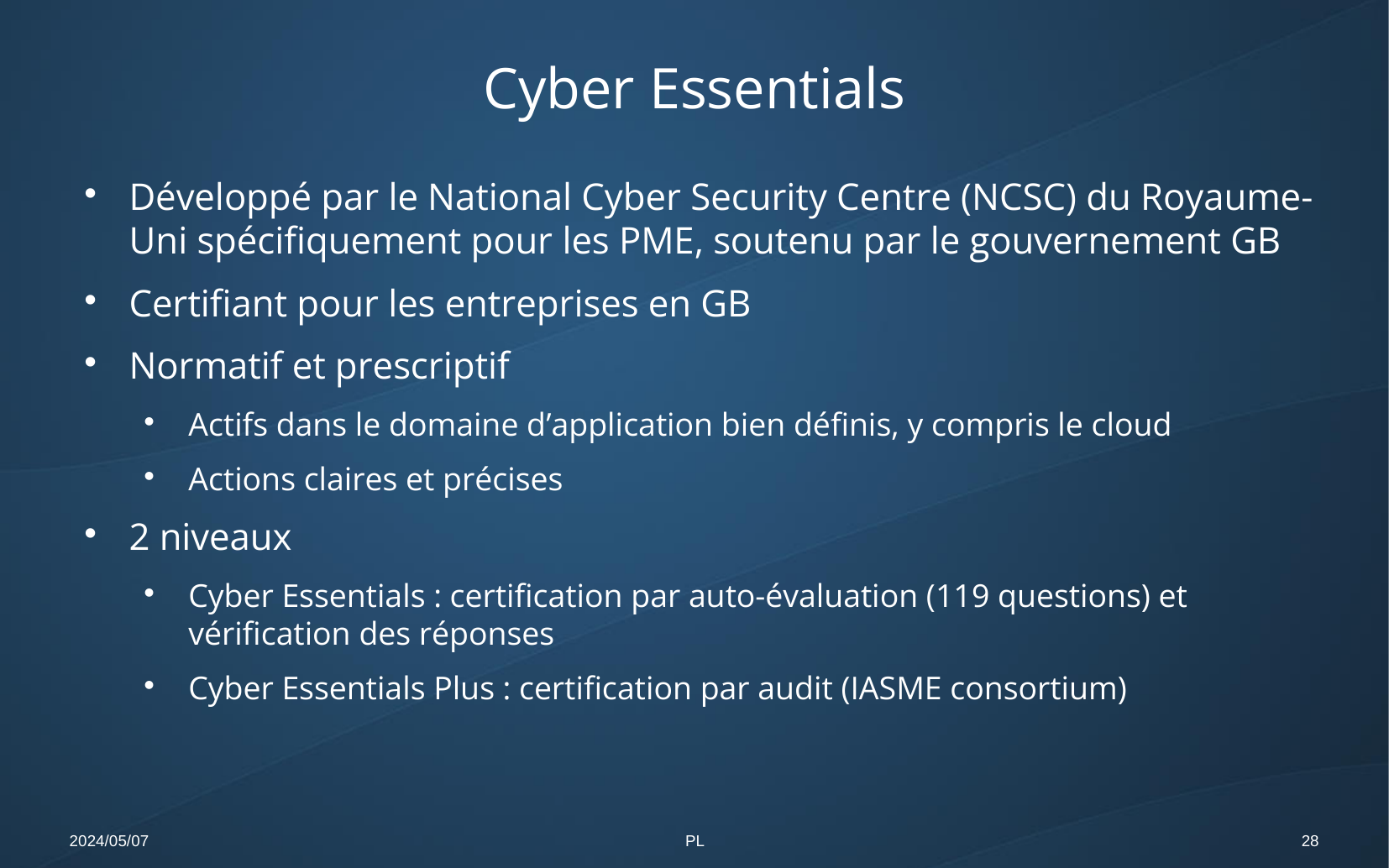

Cyber Essentials
Développé par le National Cyber Security Centre (NCSC) du Royaume-Uni spécifiquement pour les PME, soutenu par le gouvernement GB
Certifiant pour les entreprises en GB
Normatif et prescriptif
Actifs dans le domaine d’application bien définis, y compris le cloud
Actions claires et précises
2 niveaux
Cyber Essentials : certification par auto-évaluation (119 questions) et vérification des réponses
Cyber Essentials Plus : certification par audit (IASME consortium)
2024/05/07
PL
28